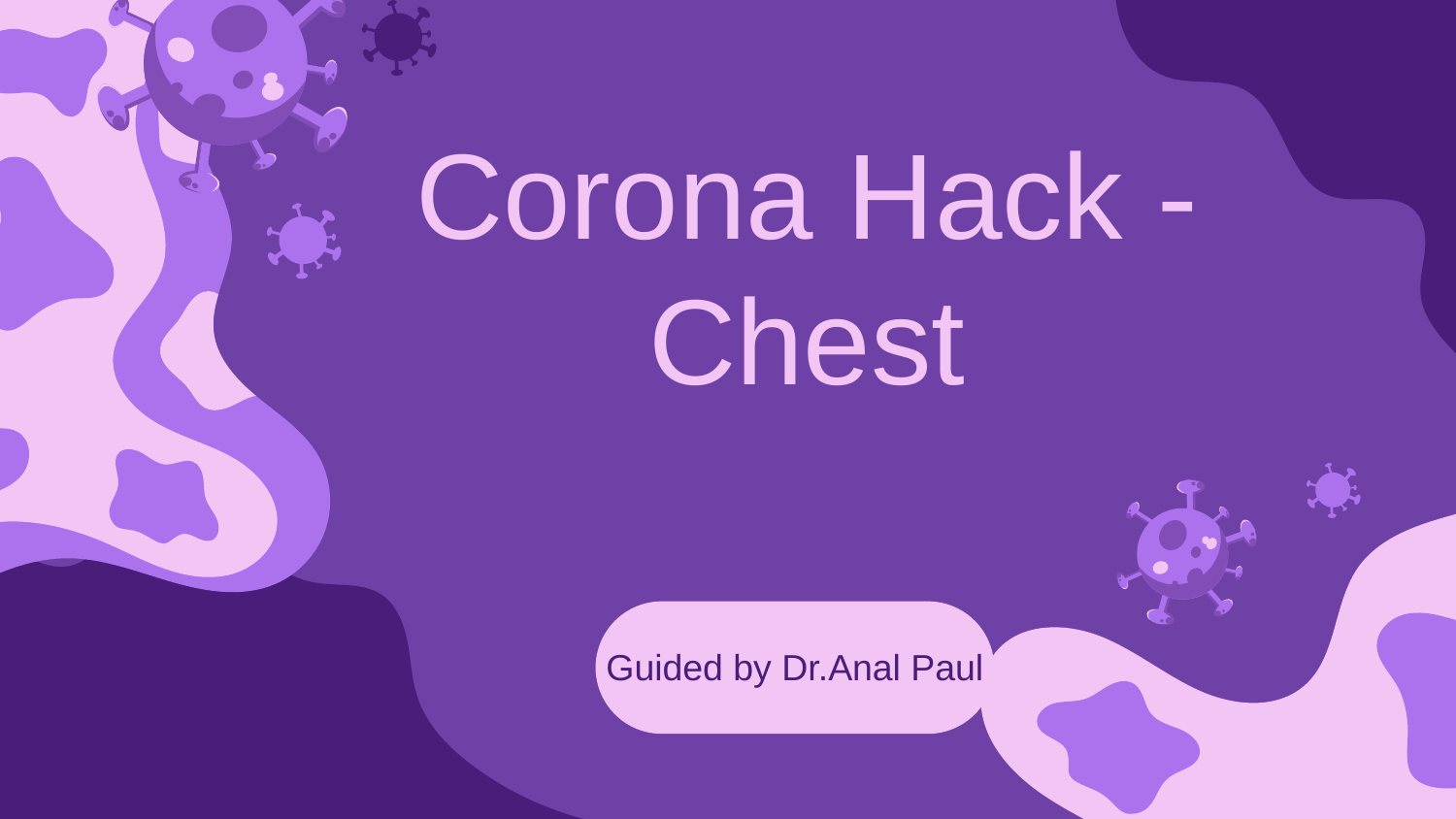

# Corona Hack -Chest

Guided by Dr.Anal Paul